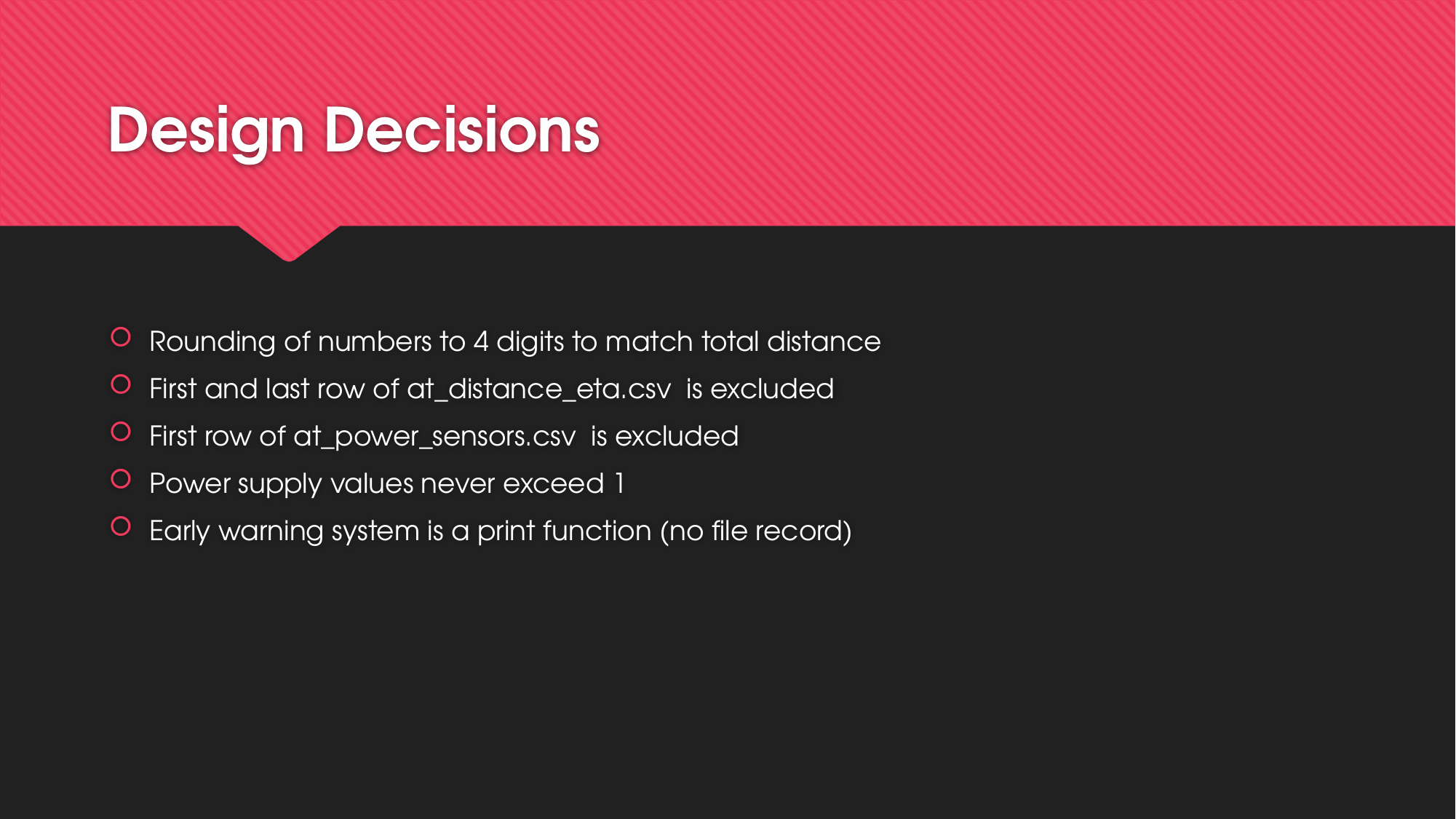

# Design Decisions
Rounding of numbers to 4 digits to match total distance
First and last row of at_distance_eta.csv  is excluded
First row of at_power_sensors.csv  is excluded
Power supply values never exceed 1
Early warning system is a print function (no file record)